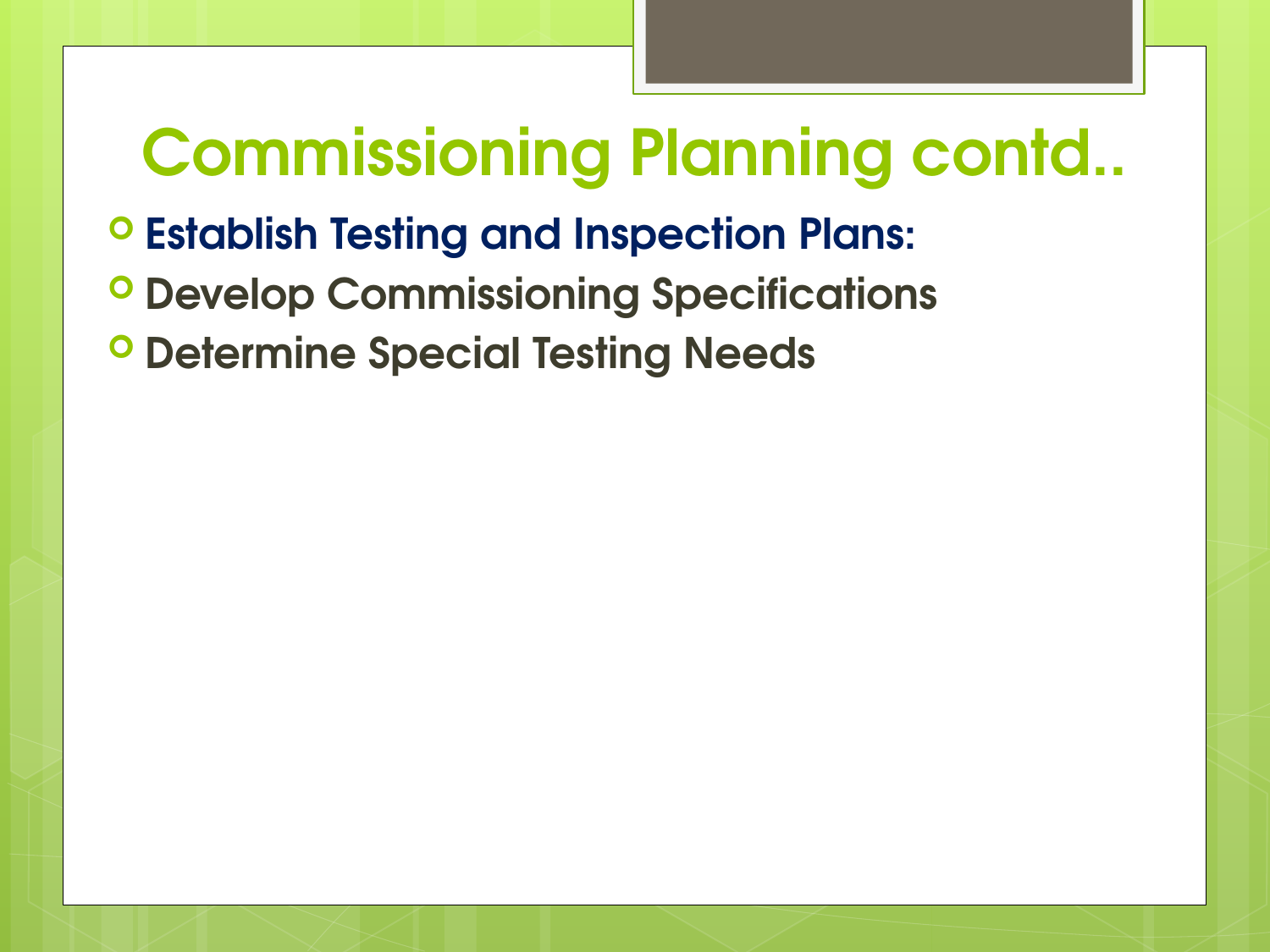

# Commissioning Planning contd..
Establish Testing and Inspection Plans:
Develop Commissioning Specifications
Determine Special Testing Needs